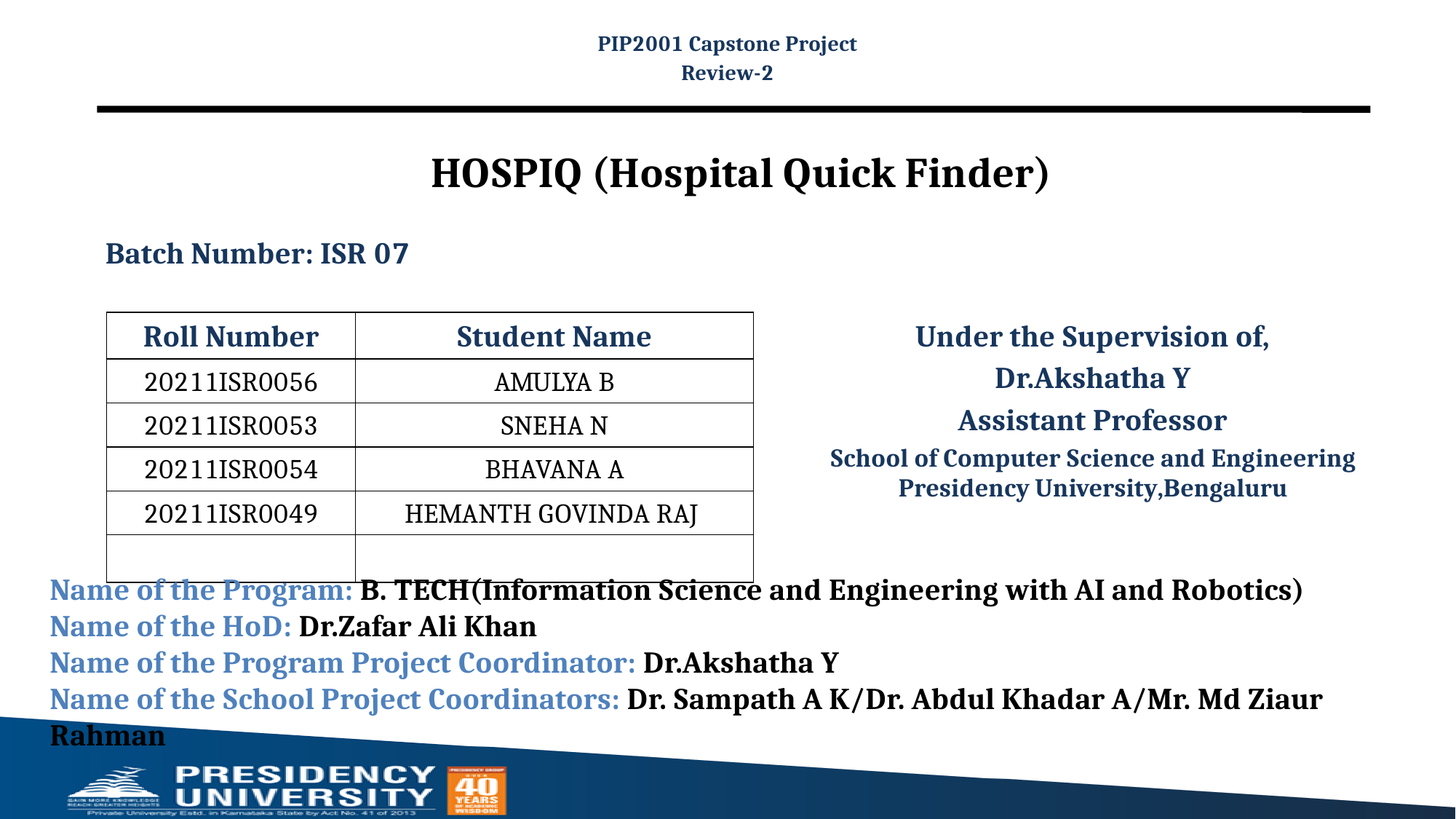

PIP2001 Capstone Project
Review-2
HOSPIQ (Hospital Quick Finder)
Batch Number: ISR 07

| Roll Number | Student Name |
| --- | --- |
| 20211ISR0056 | AMULYA B |
| 20211ISR0053 | SNEHA N |
| 20211ISR0054 | BHAVANA A |
| 20211ISR0049 | HEMANTH GOVINDA RAJ |
|  |  |
Under the Supervision of,
Dr.Akshatha Y
Assistant Professor
School of Computer Science and Engineering Presidency University,Bengaluru

Name of the Program: B. TECH(Information Science and Engineering with AI and Robotics)
Name of the HoD: Dr.Zafar Ali Khan
Name of the Program Project Coordinator: Dr.Akshatha Y
Name of the School Project Coordinators: Dr. Sampath A K/Dr. Abdul Khadar A/Mr. Md Ziaur Rahman